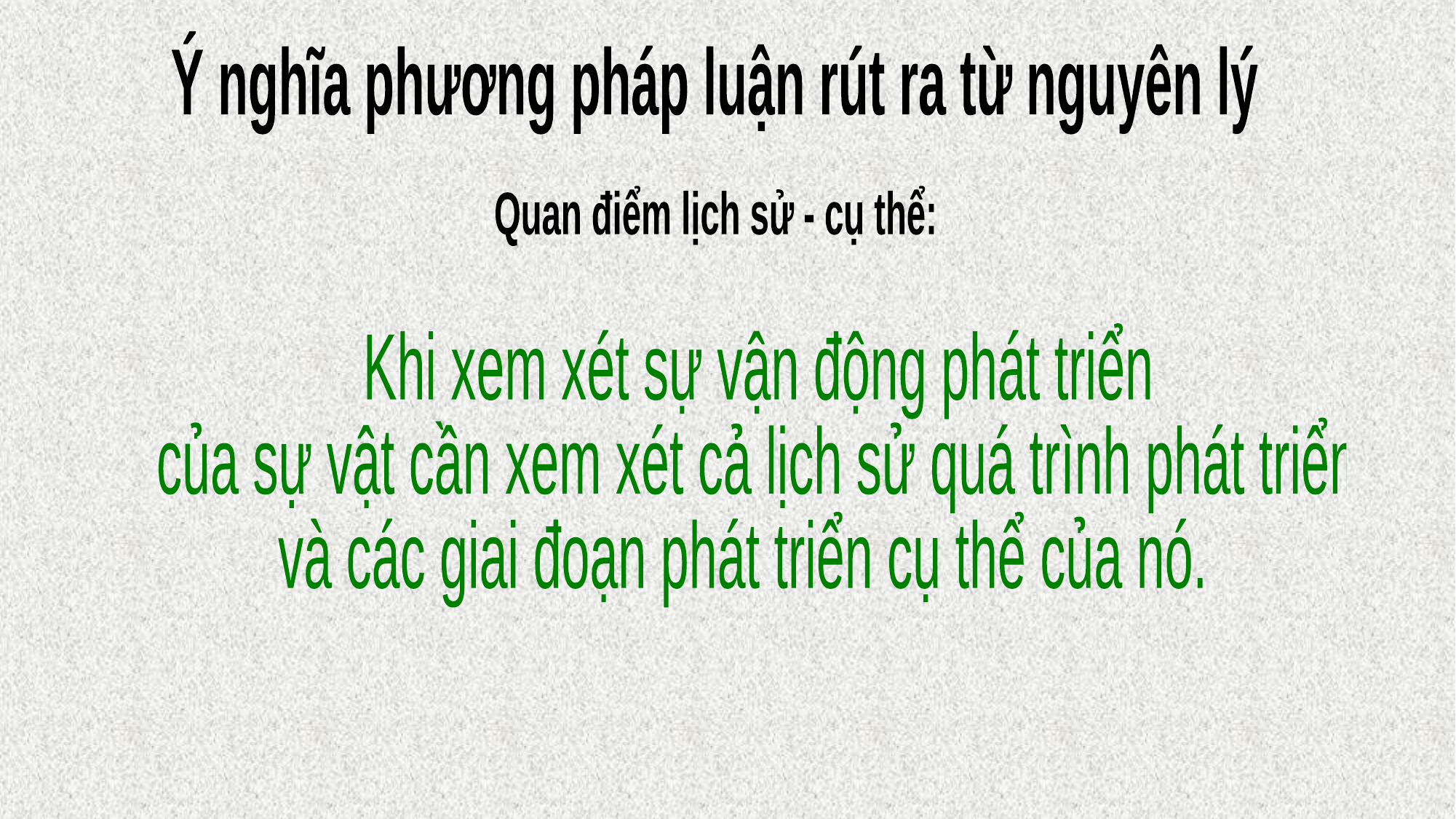

Ý nghĩa phương pháp luận rút ra từ nguyên lý
Quan điểm lịch sử - cụ thể:
 Khi xem xét sự vận động phát triển
 của sự vật cần xem xét cả lịch sử quá trình phát triển
và các giai đoạn phát triển cụ thể của nó.